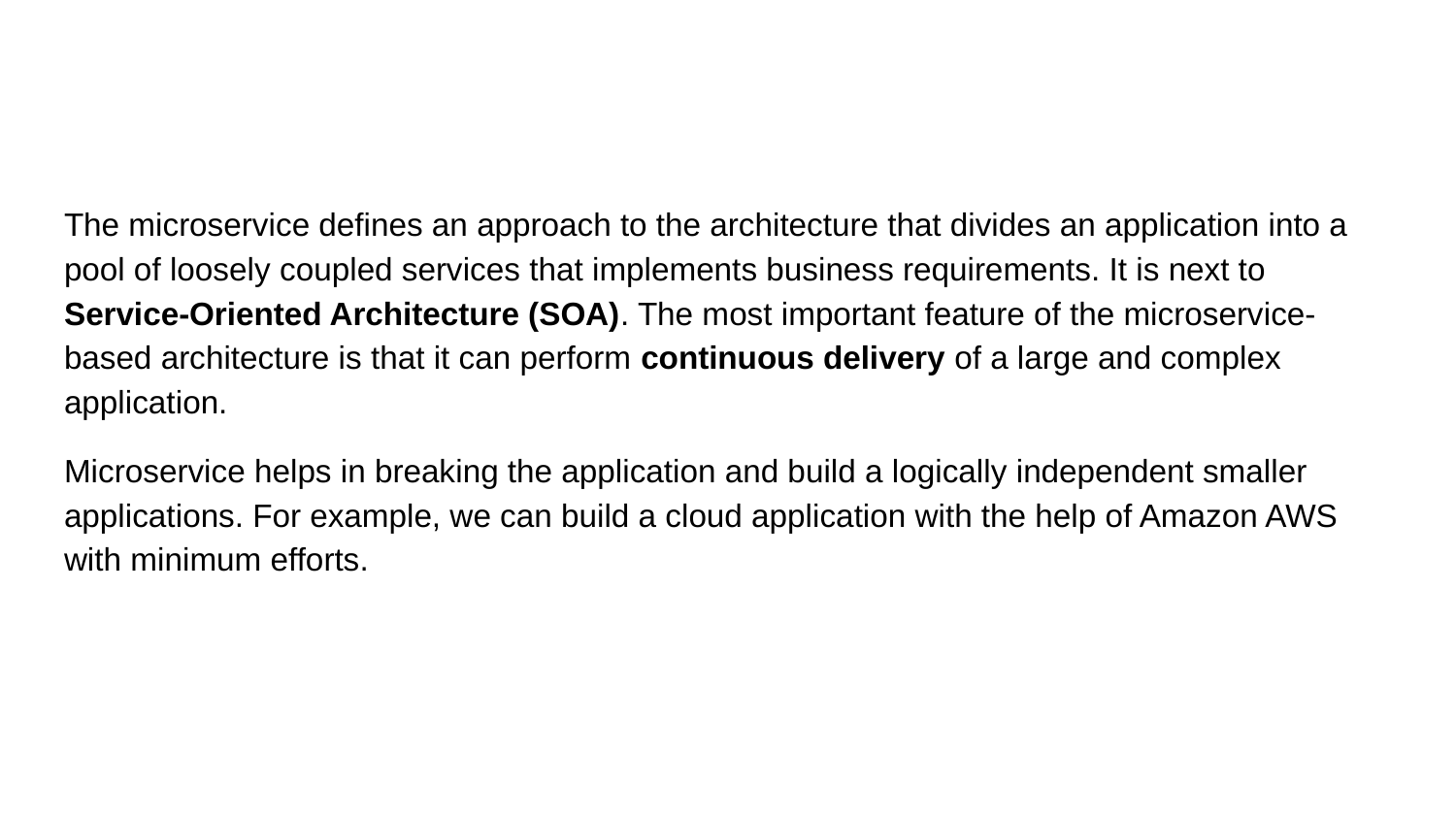

#
The microservice defines an approach to the architecture that divides an application into a pool of loosely coupled services that implements business requirements. It is next to Service-Oriented Architecture (SOA). The most important feature of the microservice-based architecture is that it can perform continuous delivery of a large and complex application.
Microservice helps in breaking the application and build a logically independent smaller applications. For example, we can build a cloud application with the help of Amazon AWS with minimum efforts.